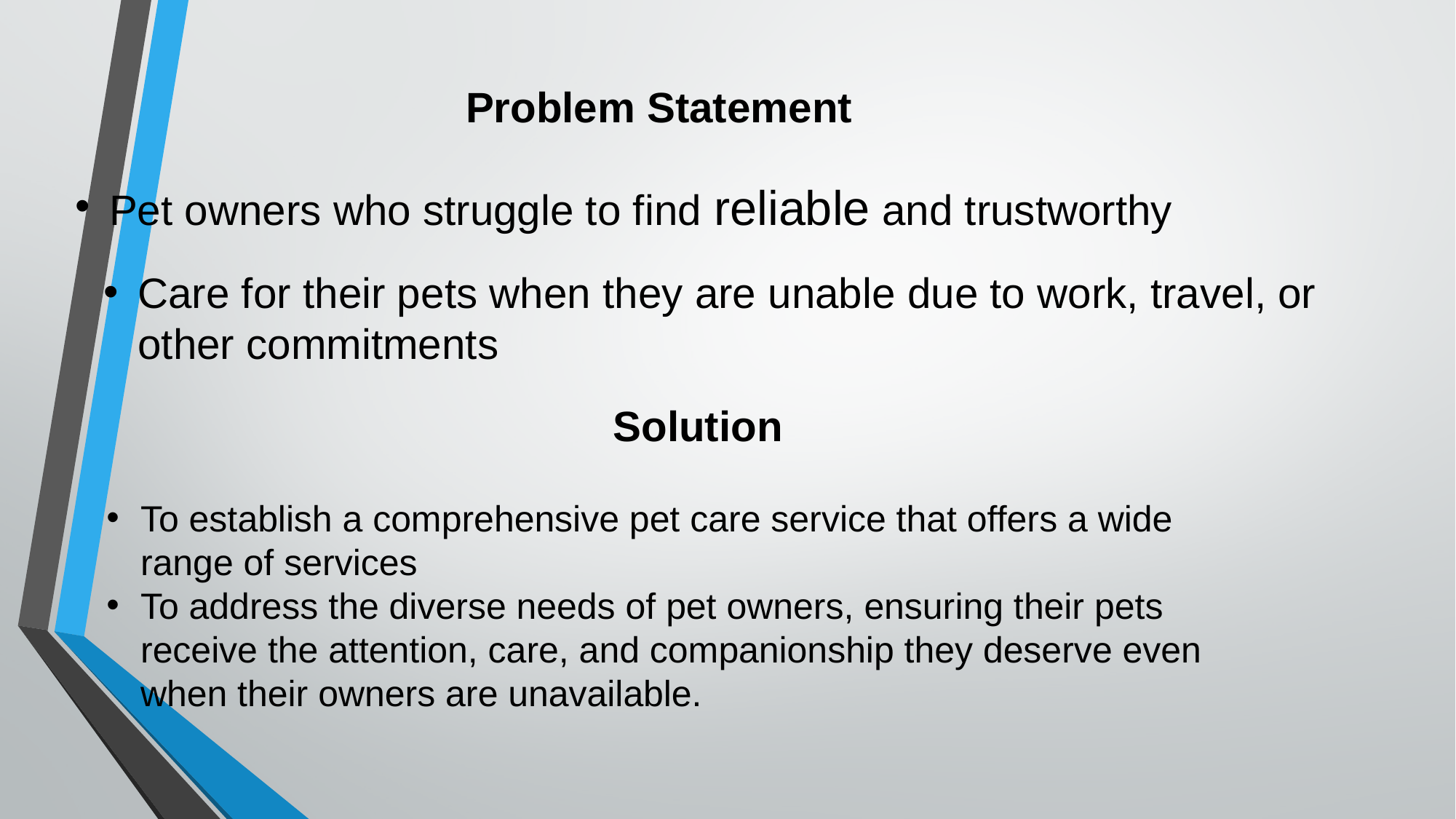

Problem Statement
Pet owners who struggle to find reliable and trustworthy
Care for their pets when they are unable due to work, travel, or other commitments
Solution
To establish a comprehensive pet care service that offers a wide range of services
To address the diverse needs of pet owners, ensuring their pets receive the attention, care, and companionship they deserve even when their owners are unavailable.